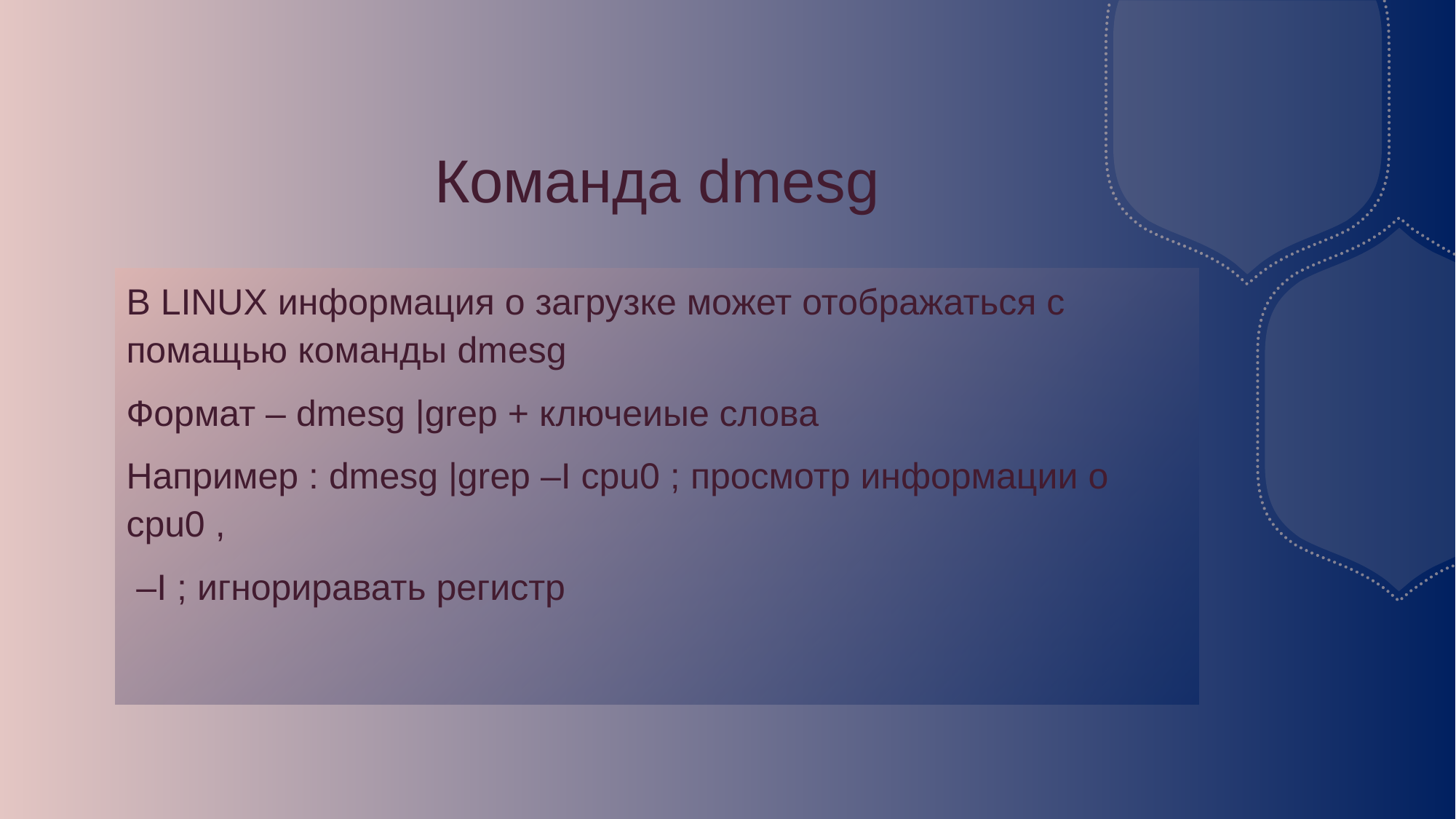

# Команда dmesg
В LINUX информация о загрузке может отображаться с помащью команды dmesg
Формат – dmesg |grep + ключеиые слова
Например : dmesg |grep –I cpu0 ; просмотр информации о cpu0 ,
 –I ; игнориравать регистр